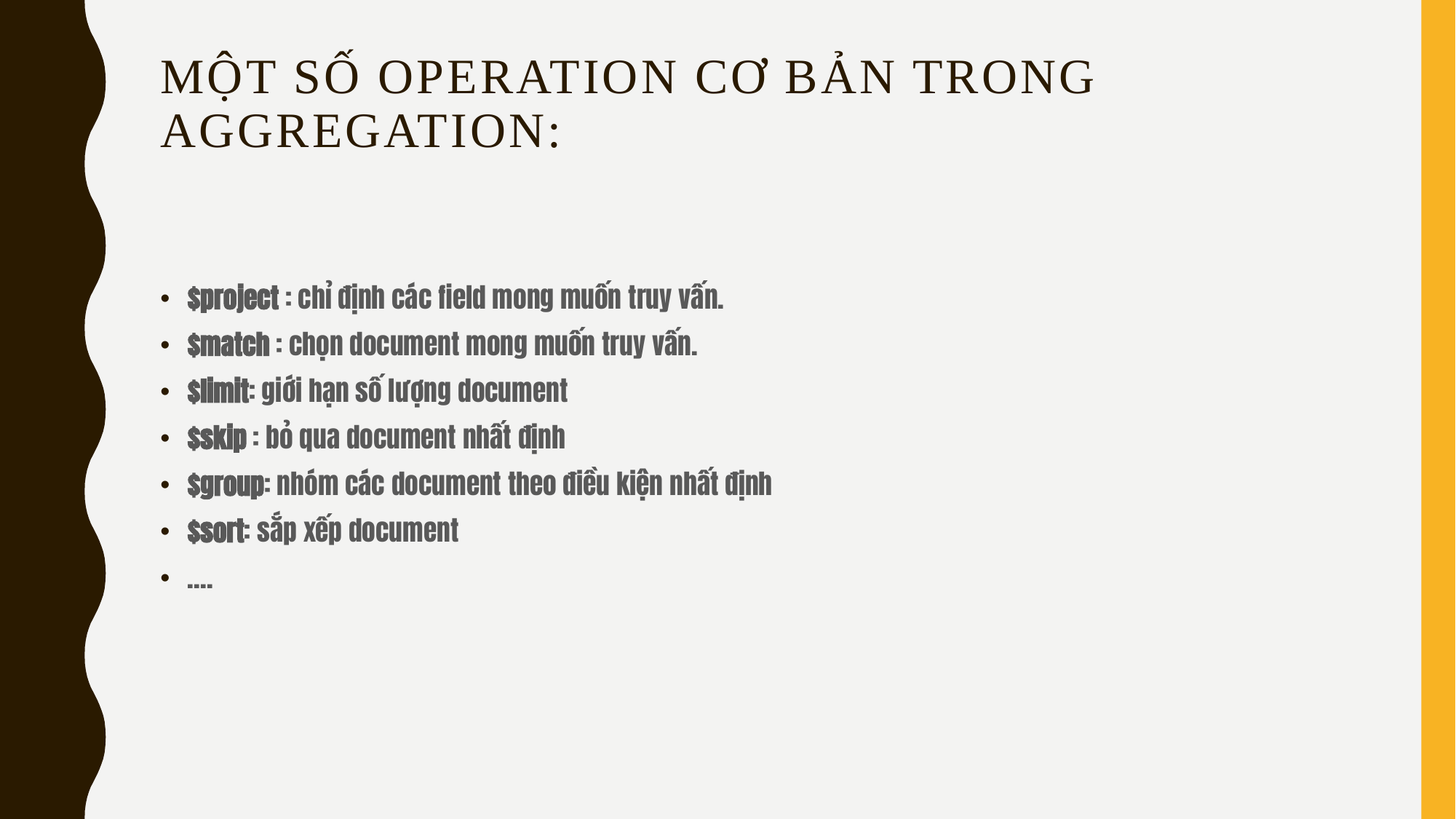

# Một số Operation cơ bản trong Aggregation:
$project : chỉ định các field mong muốn truy vấn.
$match : chọn document mong muốn truy vấn.
$limit: giới hạn số lượng document
$skip : bỏ qua document nhất định
$group: nhóm các document theo điều kiện nhất định
$sort: sắp xếp document
….